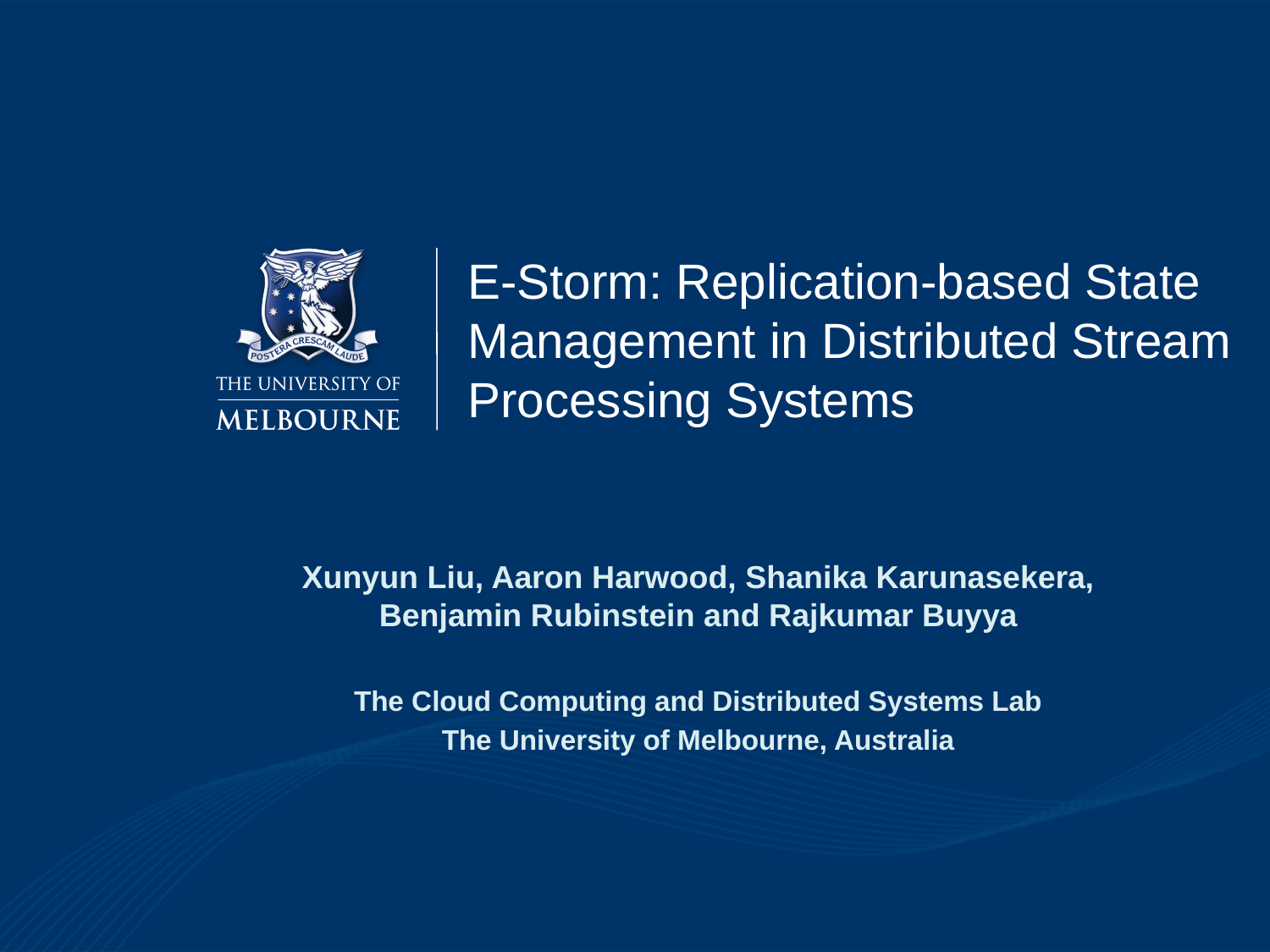

# E-Storm: Replication-based State Management in Distributed Stream Processing Systems
Xunyun Liu, Aaron Harwood, Shanika Karunasekera, Benjamin Rubinstein and Rajkumar Buyya

The Cloud Computing and Distributed Systems Lab
The University of Melbourne, Australia